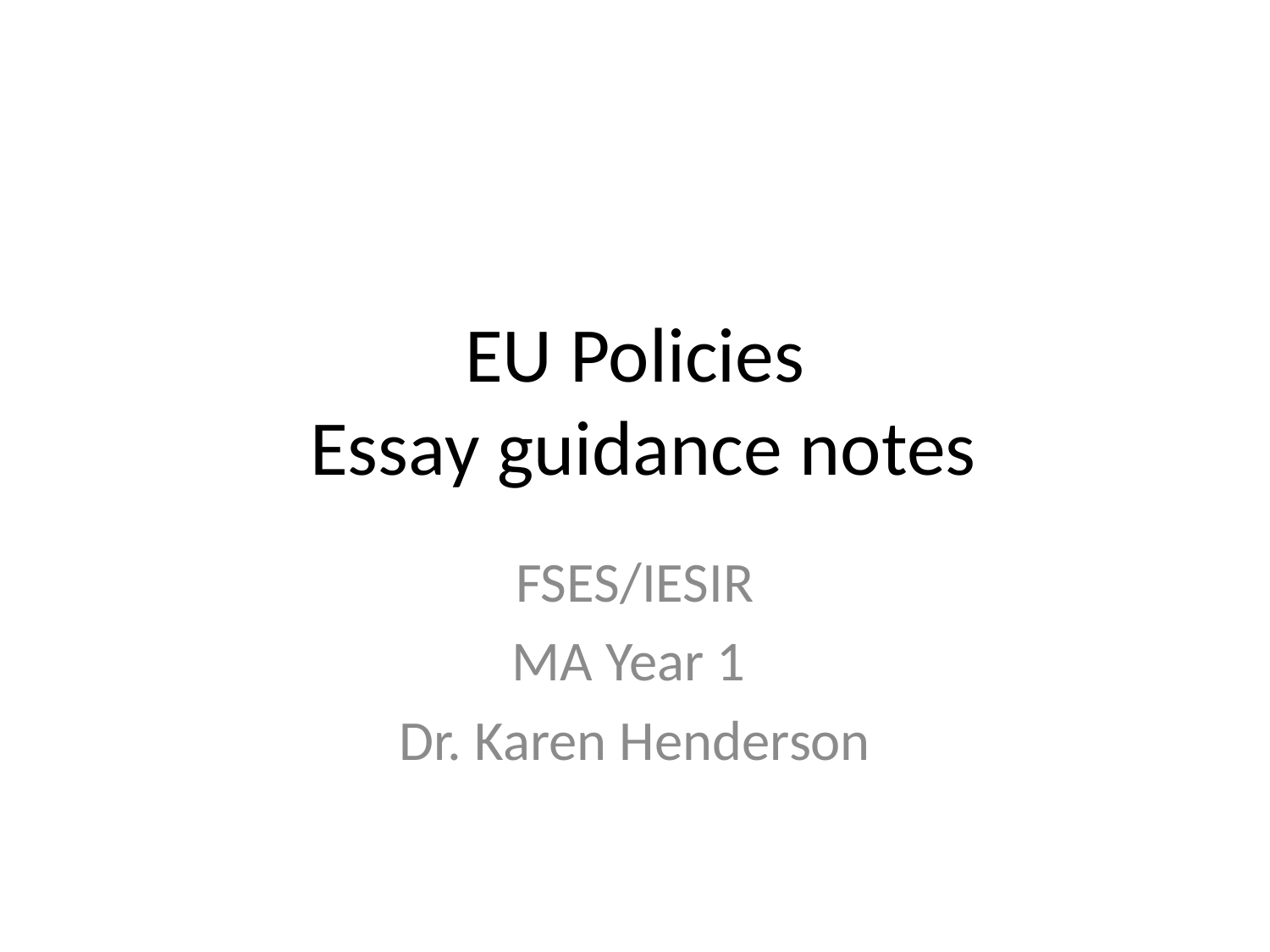

# EU Policies Essay guidance notes
FSES/IESIR
MA Year 1
Dr. Karen Henderson